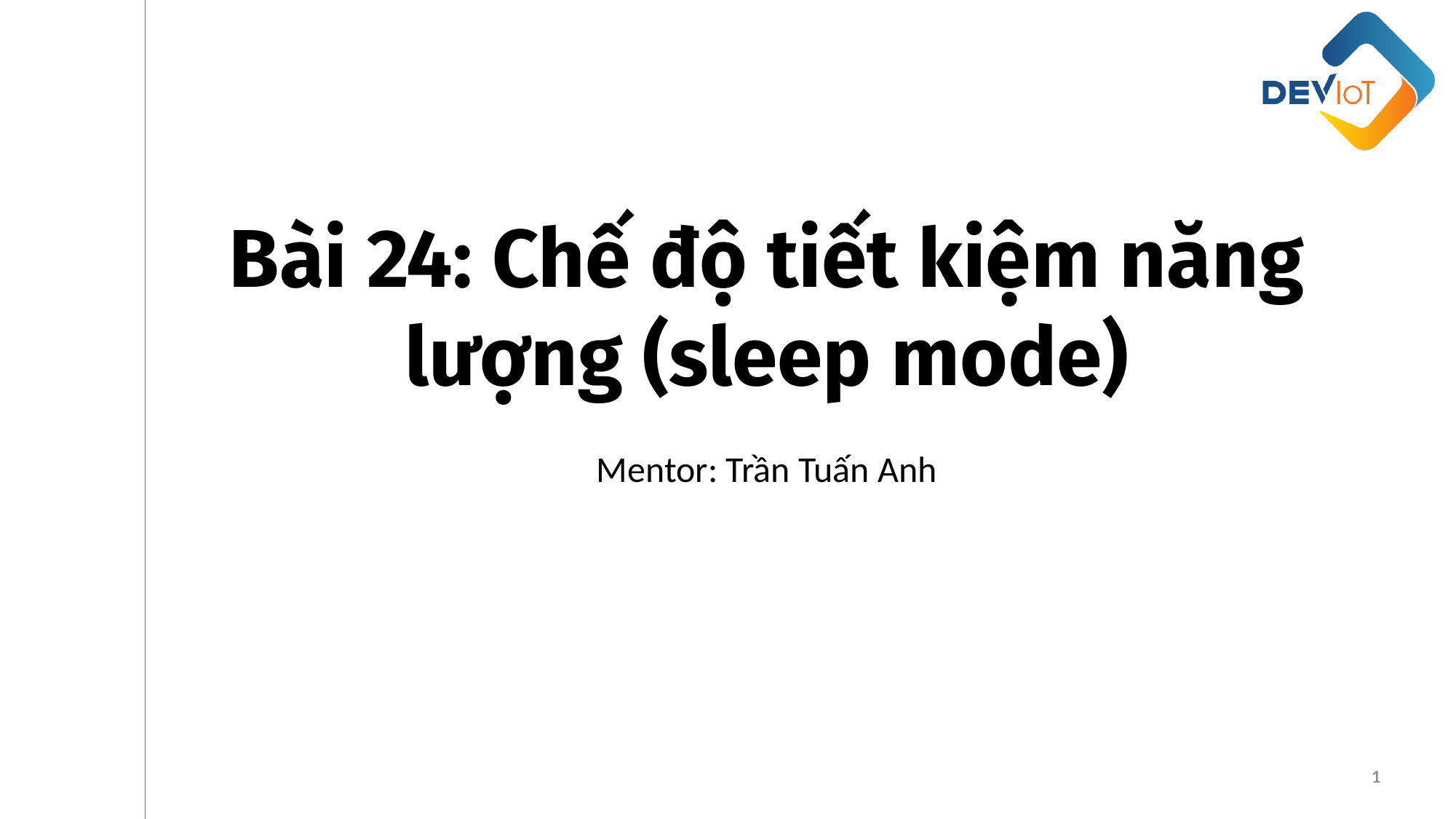

Bài 24: Chế độ tiết kiệm năng lượng (sleep mode)
Mentor: Trần Tuấn Anh
1
1
1